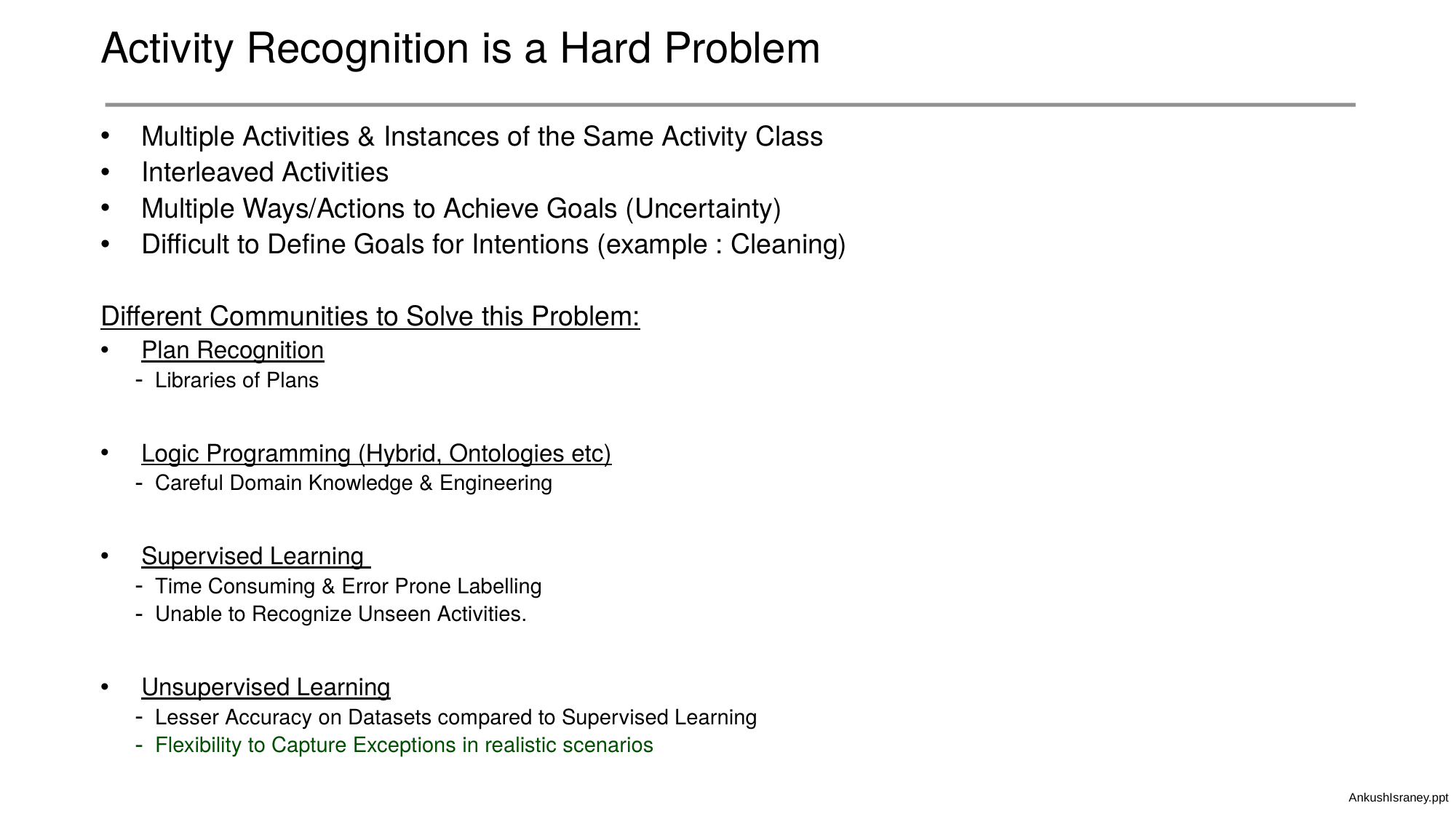

# Activity Recognition is a Hard Problem
Multiple Activities & Instances of the Same Activity Class
Interleaved Activities
Multiple Ways/Actions to Achieve Goals (Uncertainty)
Difficult to Define Goals for Intentions (example : Cleaning)

Different Communities to Solve this Problem:
Plan Recognition
Libraries of Plans

Logic Programming (Hybrid, Ontologies etc)
Careful Domain Knowledge & Engineering

Supervised Learning
Time Consuming & Error Prone Labelling
Unable to Recognize Unseen Activities.

Unsupervised Learning
Lesser Accuracy on Datasets compared to Supervised Learning
Flexibility to Capture Exceptions in realistic scenarios